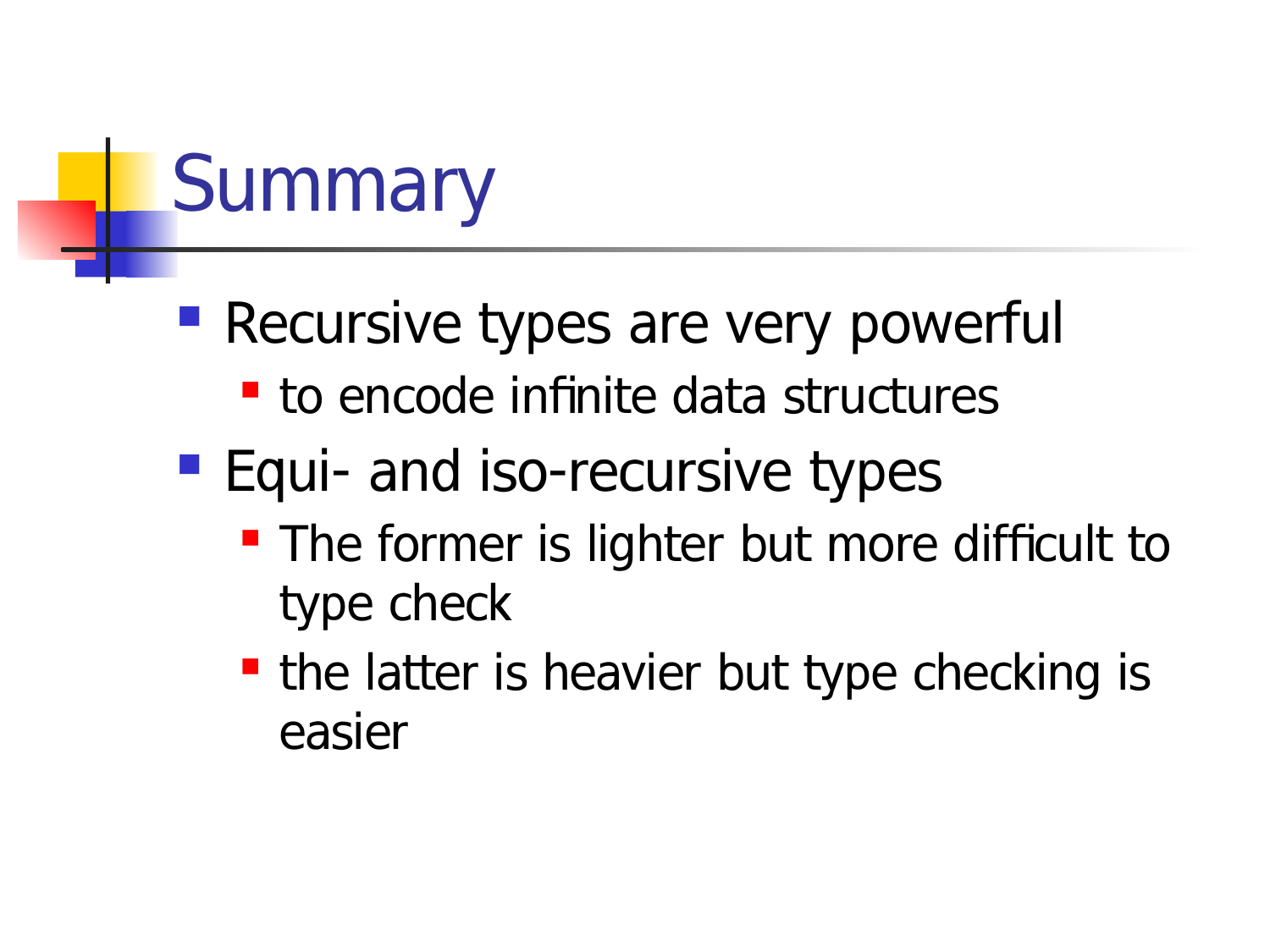

# Summary
Recursive types are very powerful
to encode infinite data structures
Equi- and iso-recursive types
The former is lighter but more difficult to type check
the latter is heavier but type checking is easier